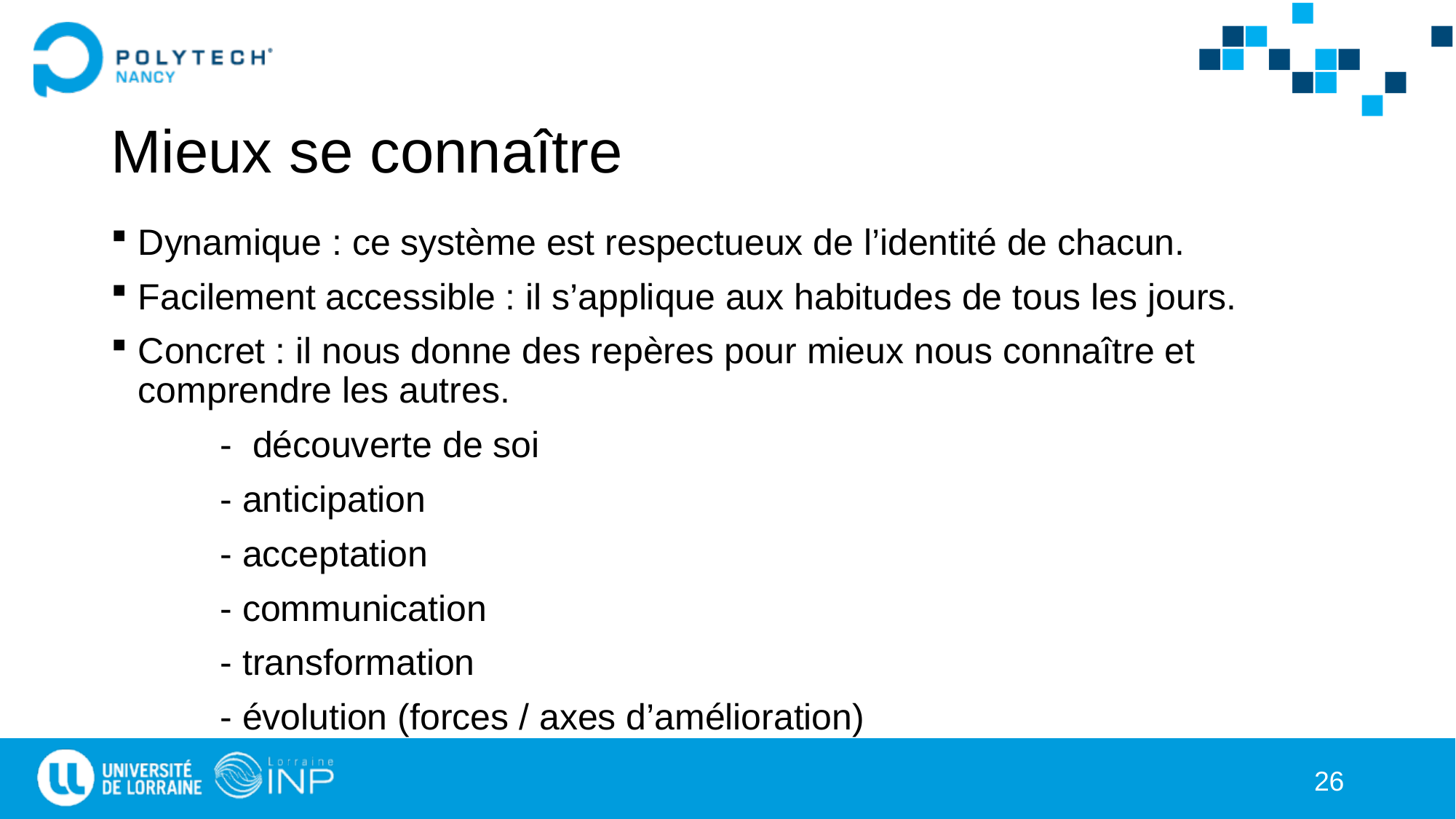

# Mieux se connaître
Dynamique : ce système est respectueux de l’identité de chacun.
Facilement accessible : il s’applique aux habitudes de tous les jours.
Concret : il nous donne des repères pour mieux nous connaître et comprendre les autres.
	-  découverte de soi
	- anticipation
	- acceptation
	- communication
	- transformation
	- évolution (forces / axes d’amélioration)